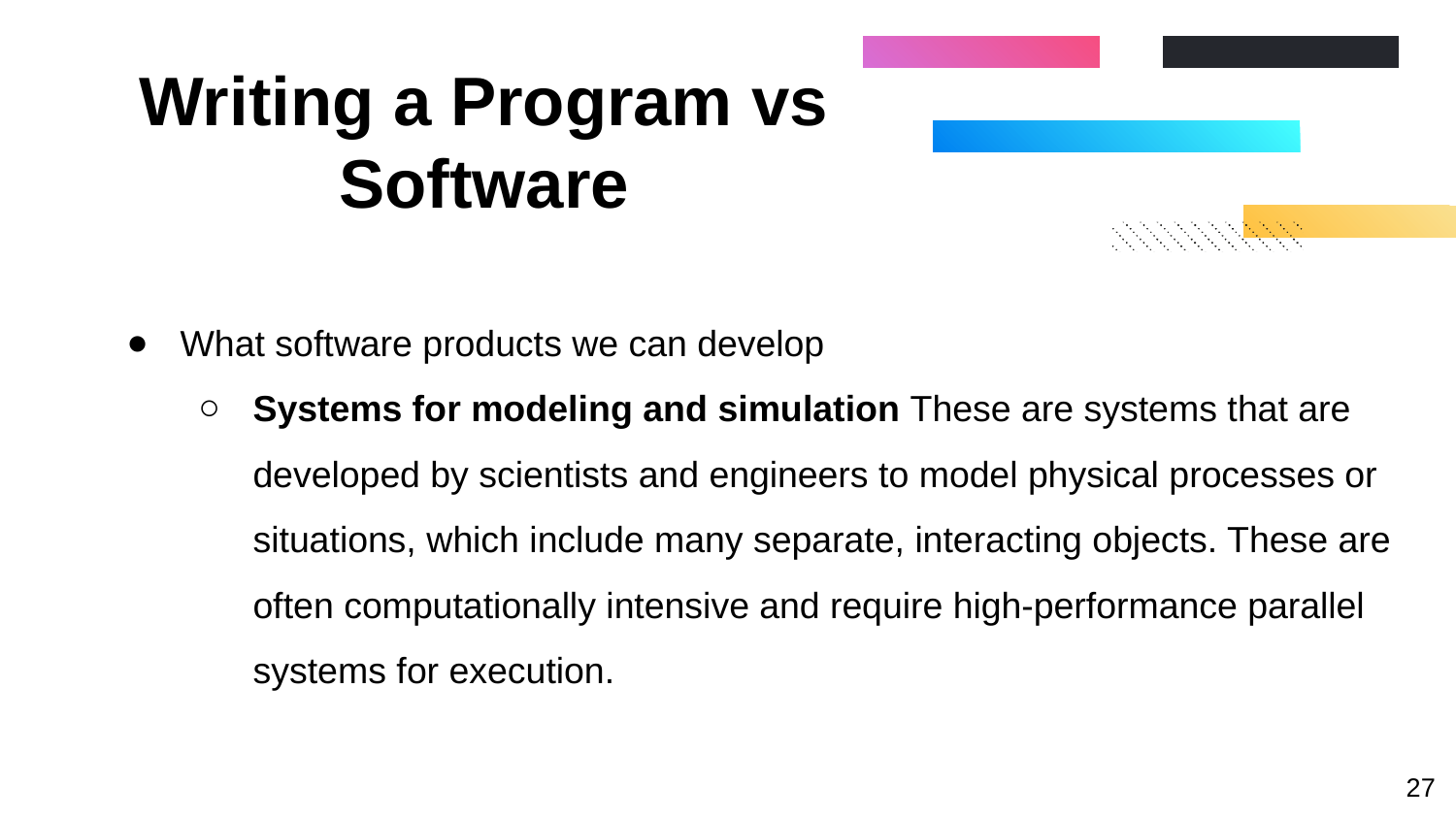

# Writing a Program vs Software
What software products we can develop
Systems for modeling and simulation These are systems that are developed by scientists and engineers to model physical processes or situations, which include many separate, interacting objects. These are often computationally intensive and require high-performance parallel systems for execution.
27